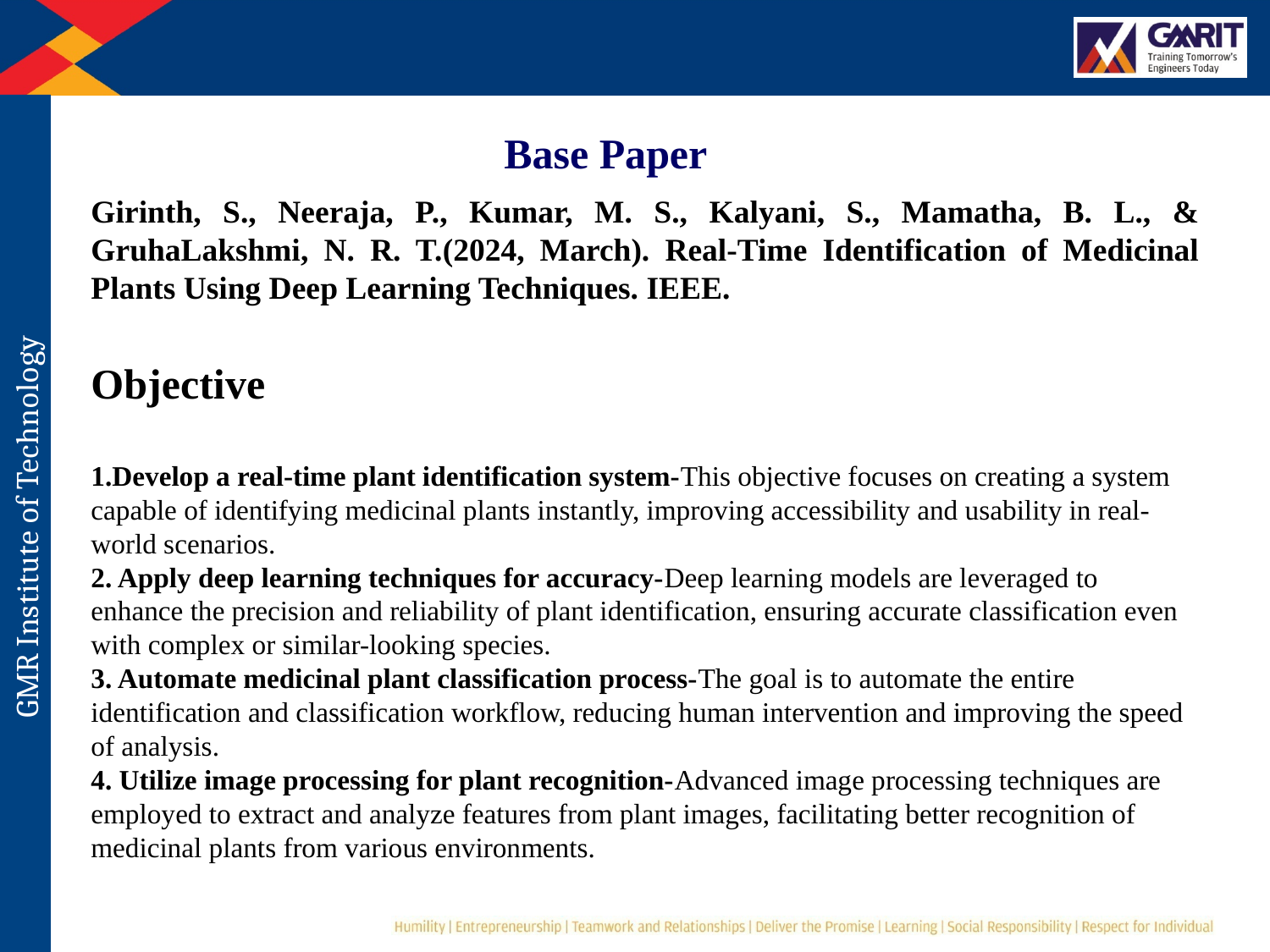

Base Paper
Girinth, S., Neeraja, P., Kumar, M. S., Kalyani, S., Mamatha, B. L., & GruhaLakshmi, N. R. T.(2024, March). Real-Time Identification of Medicinal Plants Using Deep Learning Techniques. IEEE.
Objective

1.Develop a real-time plant identification system-This objective focuses on creating a system capable of identifying medicinal plants instantly, improving accessibility and usability in real-world scenarios.
2. Apply deep learning techniques for accuracy-Deep learning models are leveraged to enhance the precision and reliability of plant identification, ensuring accurate classification even with complex or similar-looking species.
3. Automate medicinal plant classification process-The goal is to automate the entire identification and classification workflow, reducing human intervention and improving the speed of analysis.
4. Utilize image processing for plant recognition-Advanced image processing techniques are employed to extract and analyze features from plant images, facilitating better recognition of medicinal plants from various environments.